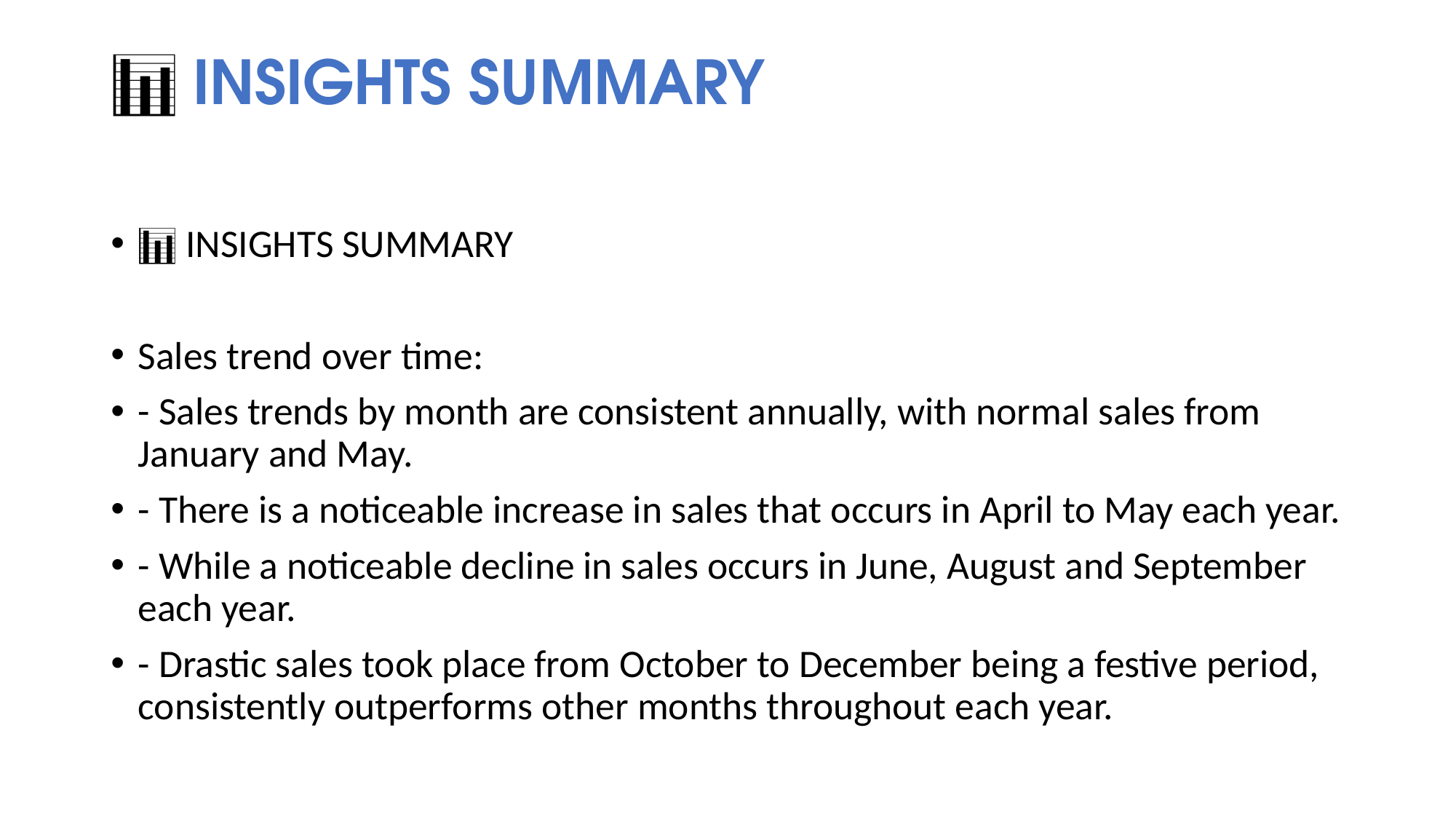

# 📊 INSIGHTS SUMMARY
📊 INSIGHTS SUMMARY

Sales trend over time:
- Sales trends by month are consistent annually, with normal sales from January and May.
- There is a noticeable increase in sales that occurs in April to May each year.
- While a noticeable decline in sales occurs in June, August and September each year.
- Drastic sales took place from October to December being a festive period, consistently outperforms other months throughout each year.